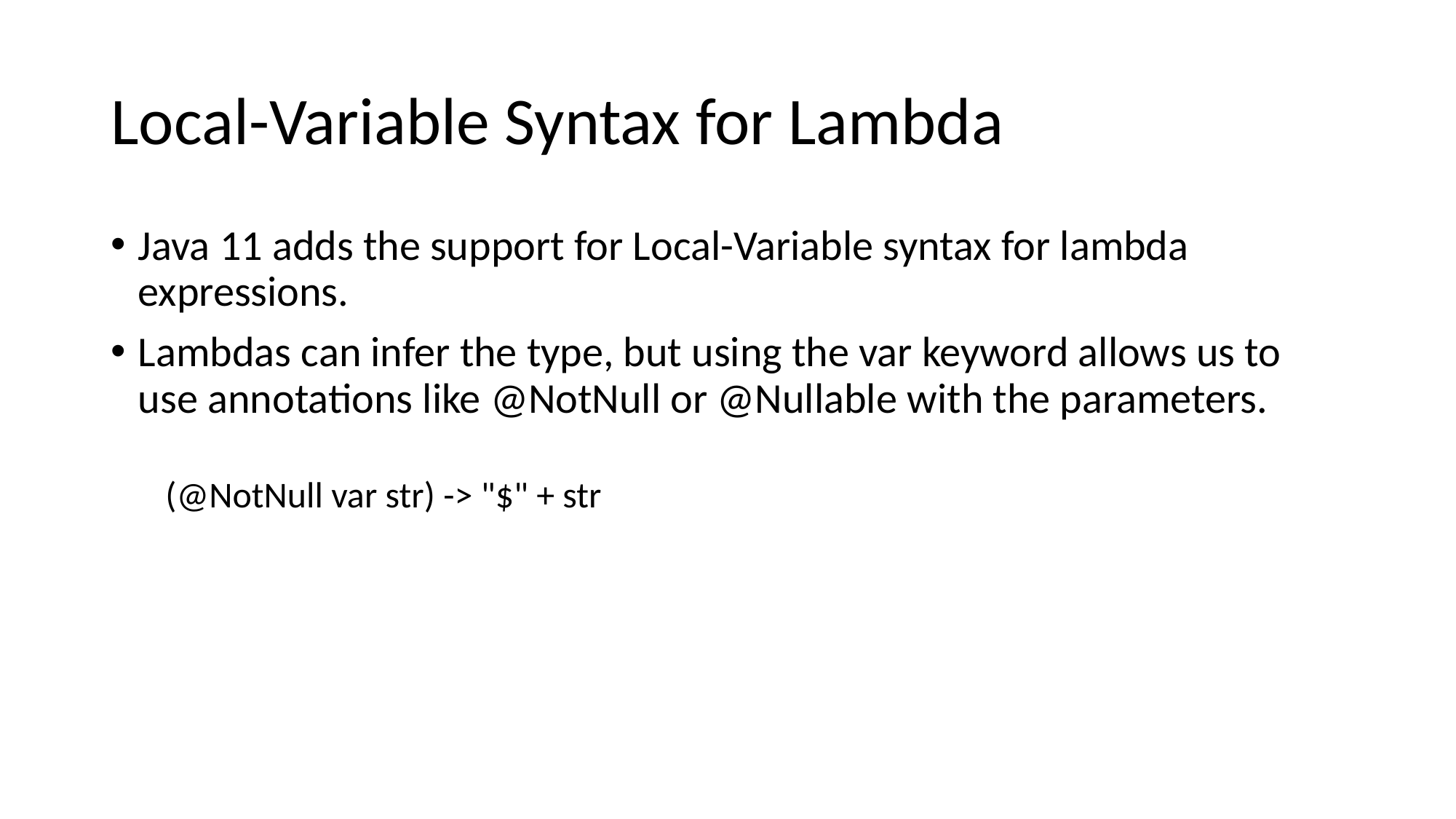

# Local-Variable Syntax for Lambda
Java 11 adds the support for Local-Variable syntax for lambda expressions.
Lambdas can infer the type, but using the var keyword allows us to use annotations like @NotNull or @Nullable with the parameters.

(@NotNull var str) -> "$" + str